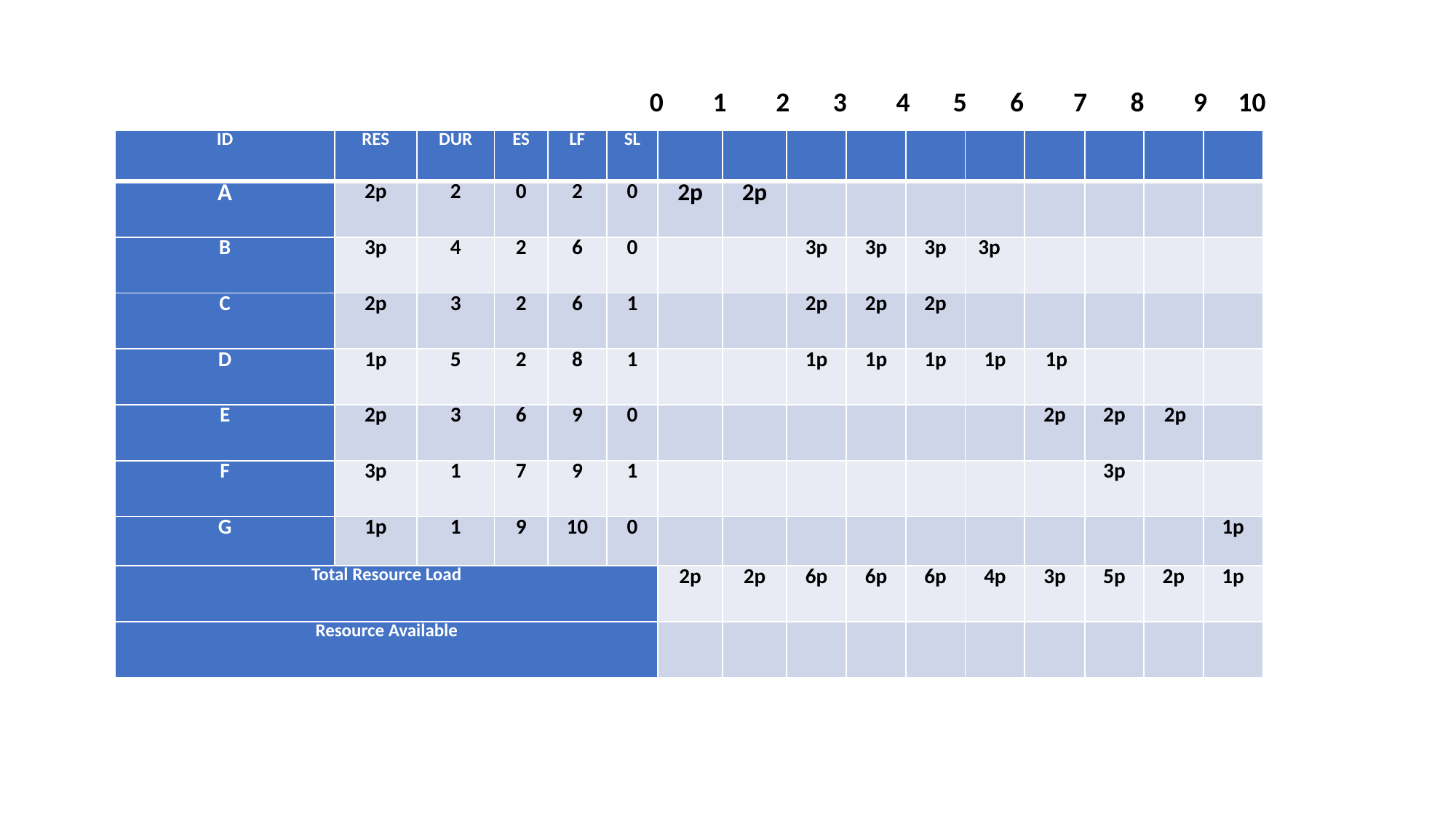

0        1        2       3        4       5       6        7       8        9     10
| ID | RES | DUR | ES | LF | SL |  |  |  |  |  |  |  |  |  |  |
| --- | --- | --- | --- | --- | --- | --- | --- | --- | --- | --- | --- | --- | --- | --- | --- |
| A | 2p | 2 | 0 | 2 | 0 | 2p | 2p |  |  |  |  |  |  |  |  |
| B | 3p | 4 | 2 | 6 | 0 |  |  | 3p | 3p | 3p | 3p |  |  |  |  |
| C | 2p | 3 | 2 | 6 | 1 |  |  | 2p | 2p | 2p |  |  |  |  |  |
| D | 1p | 5 | 2 | 8 | 1 |  |  | 1p | 1p | 1p | 1p | 1p |  |  |  |
| E | 2p | 3 | 6 | 9 | 0 |  |  |  |  |  |  | 2p | 2p | 2p |  |
| F | 3p | 1 | 7 | 9 | 1 |  |  |  |  |  |  |  | 3p |  |  |
| G | 1p | 1 | 9 | 10 | 0 |  |  |  |  |  |  |  |  |  | 1p |
| Total Resource Load |  |  |  |  |  | 2p | 2p | 6p | 6p | 6p | 4p | 3p | 5p | 2p | 1p |
| Resource Available |  |  |  |  |  |  |  |  |  |  |  |  |  |  |  |